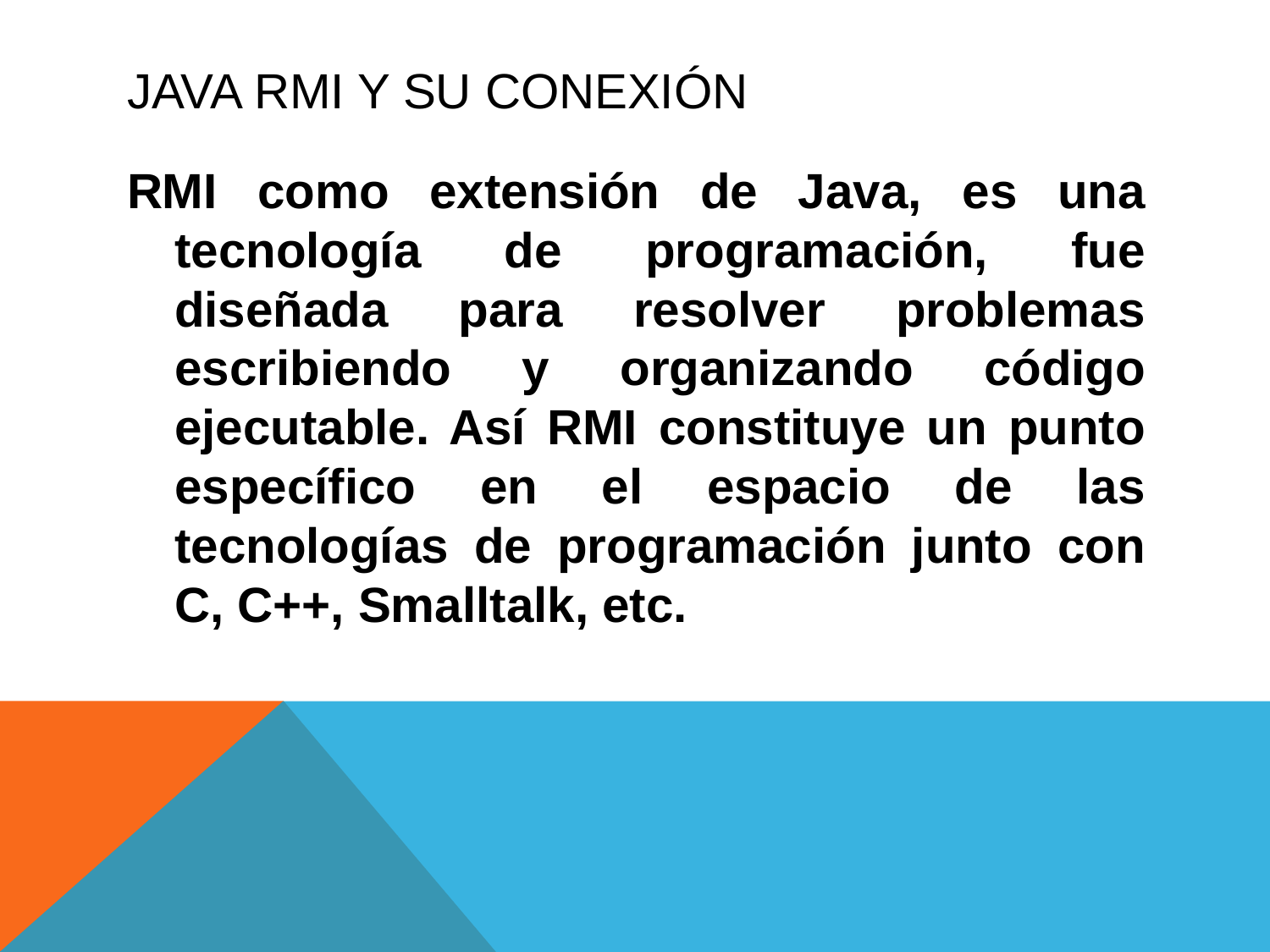

# Java rmi y su conexión
RMI como extensión de Java, es una tecnología de programación, fue diseñada para resolver problemas escribiendo y organizando código ejecutable. Así RMI constituye un punto específico en el espacio de las tecnologías de programación junto con C, C++, Smalltalk, etc.